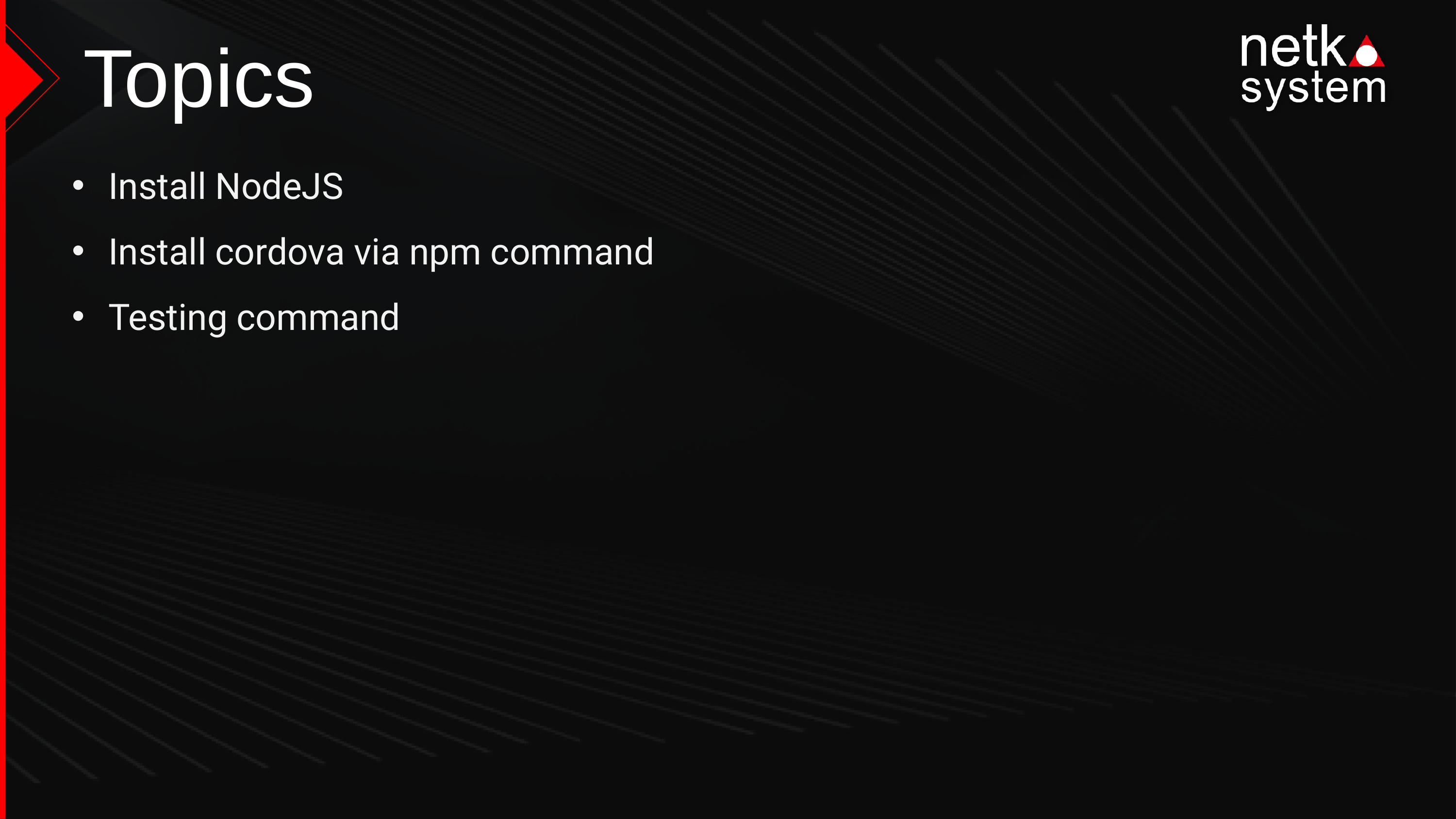

# Topics
Install NodeJS
Install cordova via npm command
Testing command